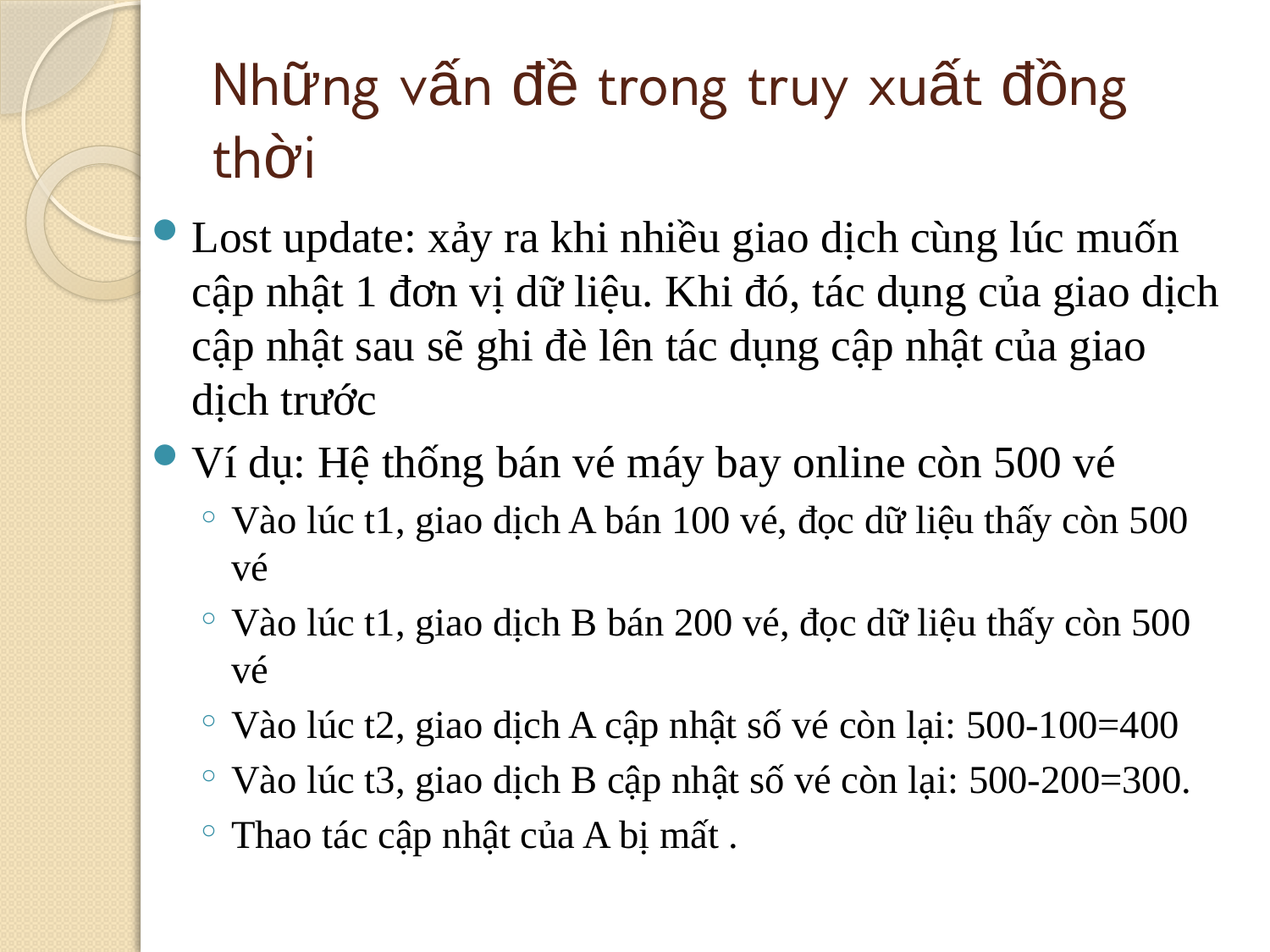

# Những vấn đề trong truy xuất đồng thời
Lost update: xảy ra khi nhiều giao dịch cùng lúc muốn cập nhật 1 đơn vị dữ liệu. Khi đó, tác dụng của giao dịch cập nhật sau sẽ ghi đè lên tác dụng cập nhật của giao dịch trước
Ví dụ: Hệ thống bán vé máy bay online còn 500 vé
Vào lúc t1, giao dịch A bán 100 vé, đọc dữ liệu thấy còn 500 vé
Vào lúc t1, giao dịch B bán 200 vé, đọc dữ liệu thấy còn 500 vé
Vào lúc t2, giao dịch A cập nhật số vé còn lại: 500-100=400
Vào lúc t3, giao dịch B cập nhật số vé còn lại: 500-200=300.
Thao tác cập nhật của A bị mất .